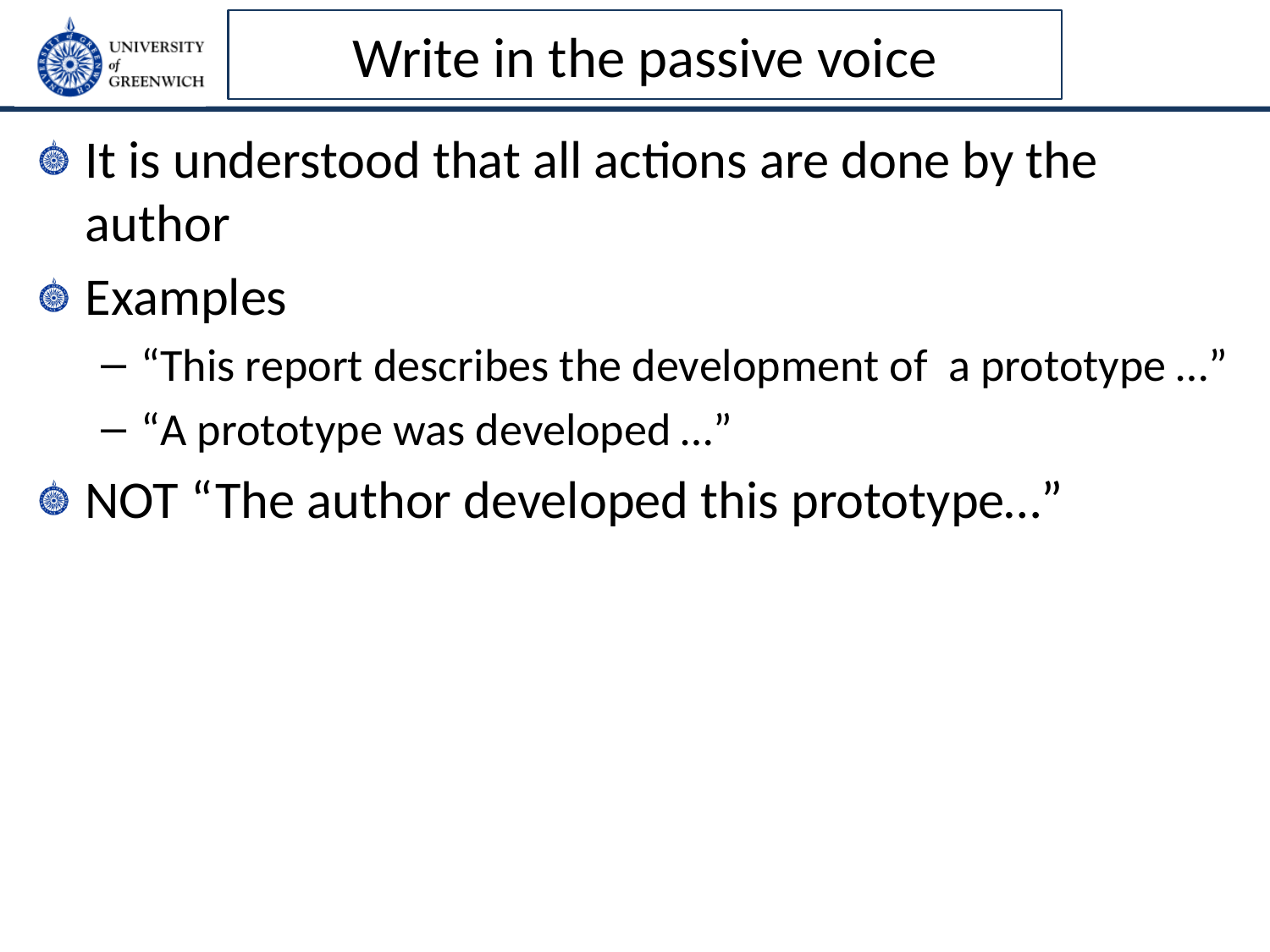

# Write in the passive voice
It is understood that all actions are done by the author
Examples
“This report describes the development of  a prototype …”
“A prototype was developed …”
NOT “The author developed this prototype…”